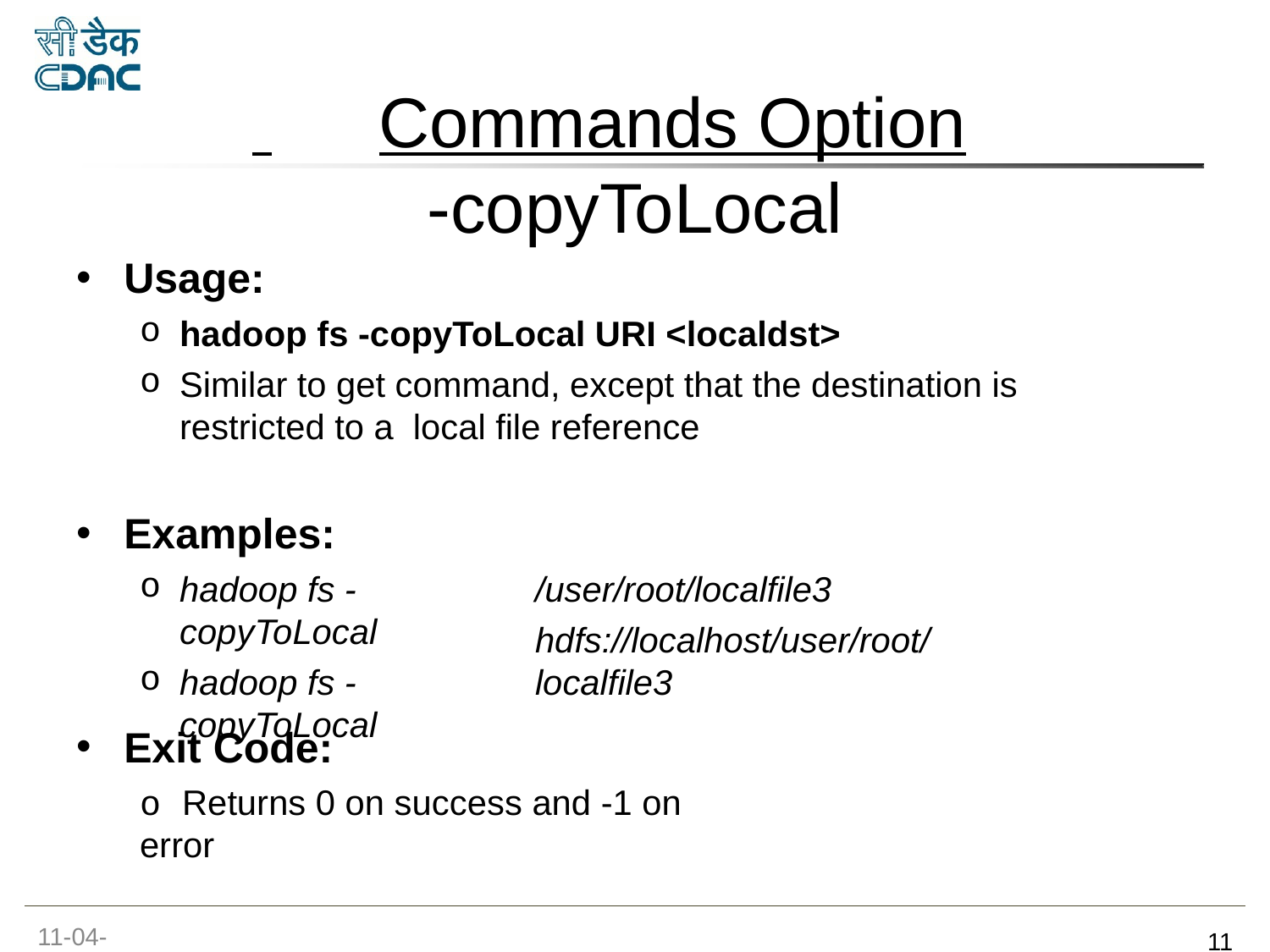

# Commands Option
-copyToLocal

Usage:
hadoop fs -copyToLocal URI <localdst>
Similar to get command, except that the destination is restricted to a  local file reference
Examples:
hadoop fs -copyToLocal
hadoop fs -copyToLocal
/user/root/localfile3
hdfs://localhost/user/root/localfile3
Exit Code:
o Returns 0 on success and -1 on error

11-04-2017
11